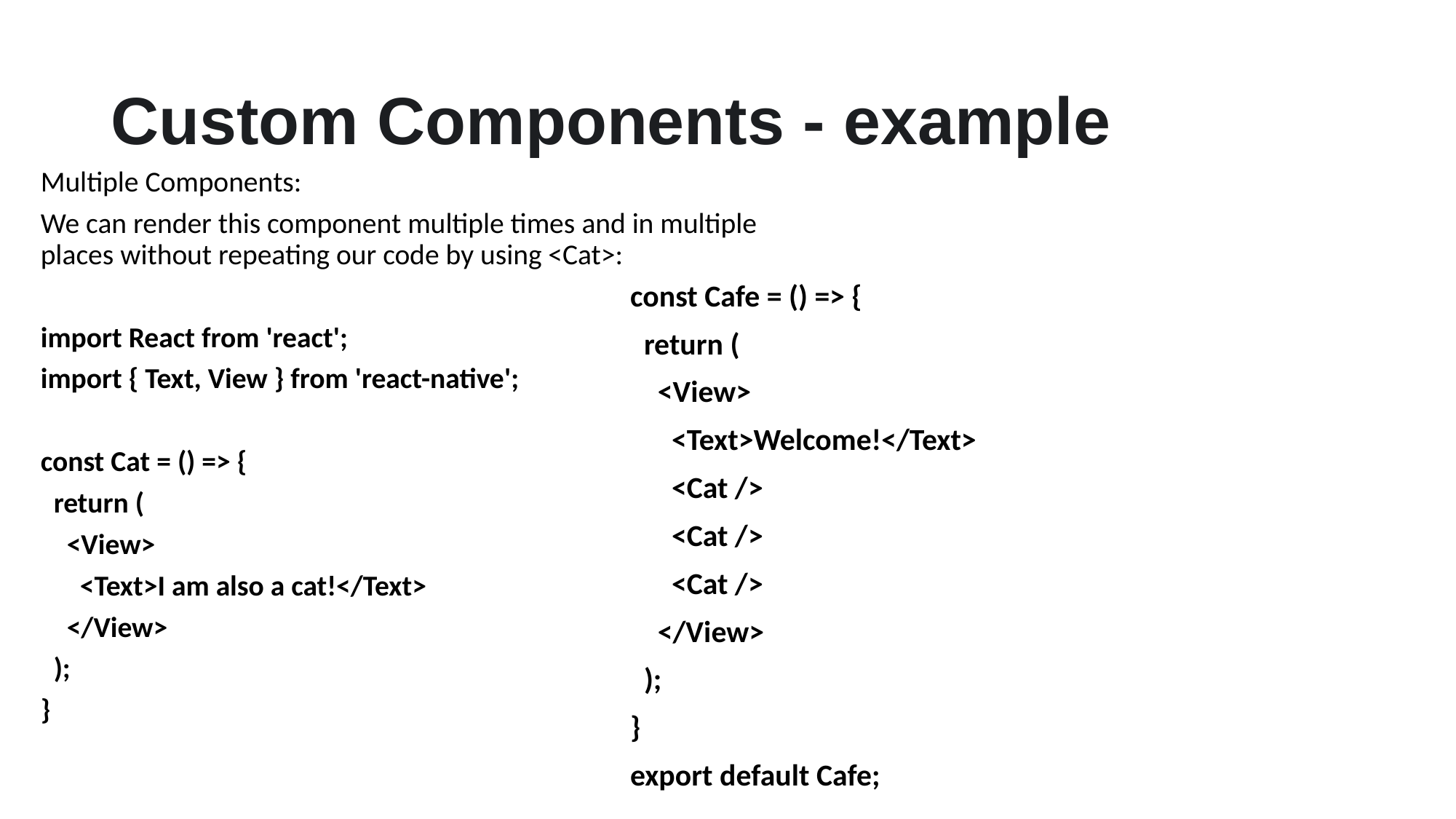

# Custom Components - example
Multiple Components:
We can render this component multiple times and in multiple places without repeating our code by using <Cat>:

import React from 'react';
import { Text, View } from 'react-native';

const Cat = () => {
  return (
    <View>
      <Text>I am also a cat!</Text>
    </View>
  );
}

const Cafe = () => {
  return (
    <View>
      <Text>Welcome!</Text>
      <Cat />
      <Cat />
      <Cat />
    </View>
  );
}
export default Cafe;